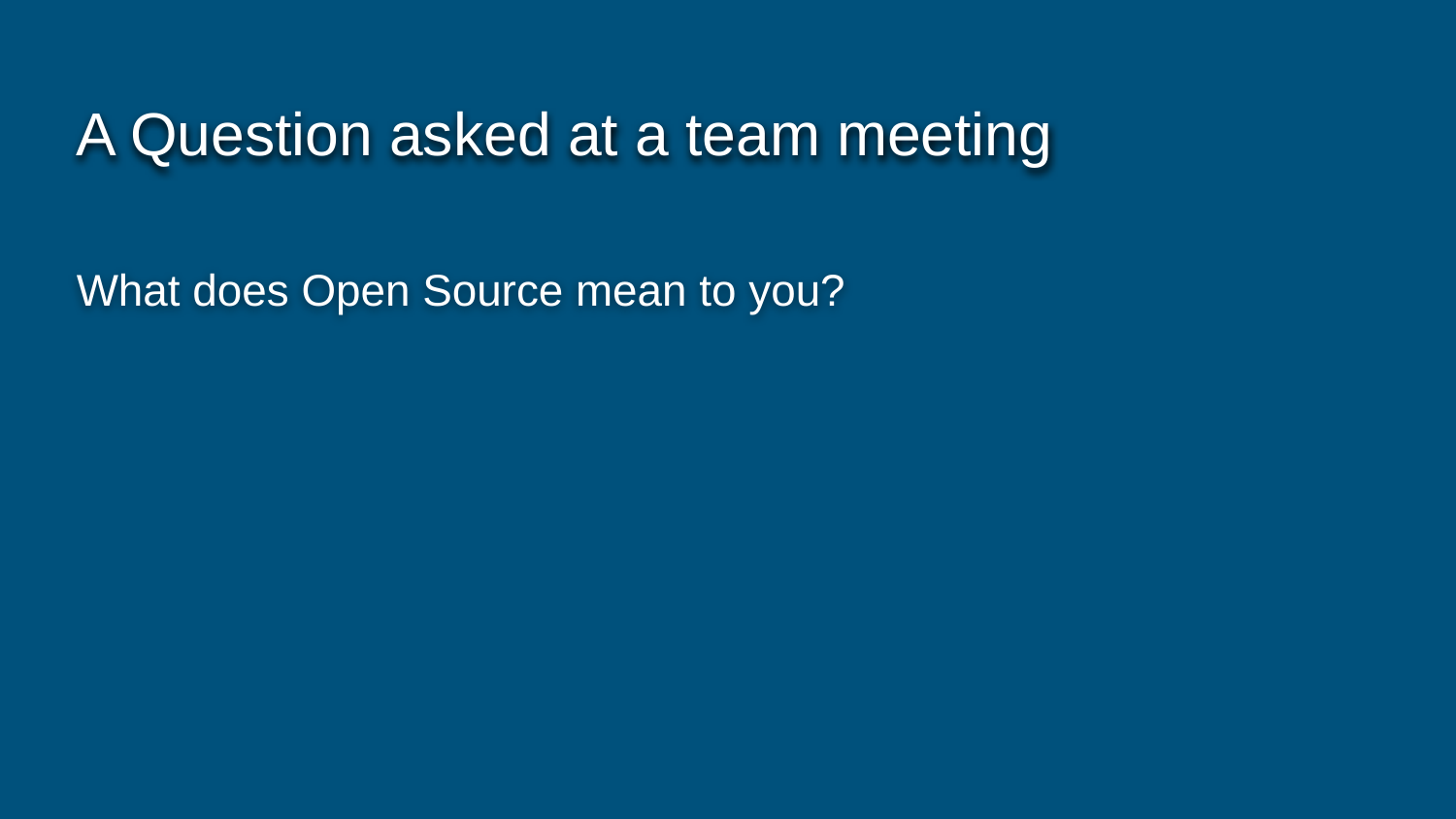

# A Question asked at a team meeting
What does Open Source mean to you?